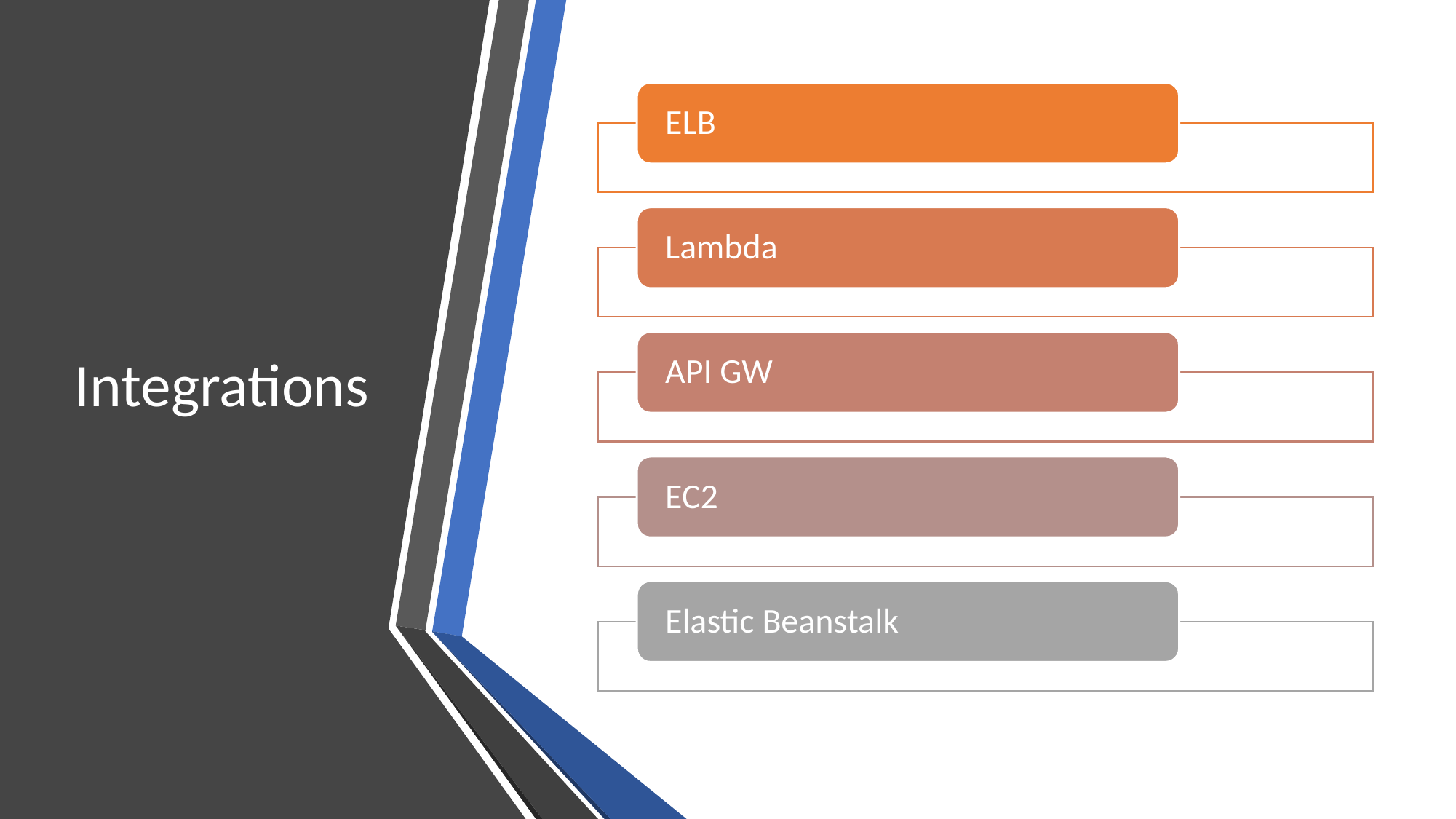

# Integrations
ELB
Lambda
API GW
EC2
Elastic Beanstalk